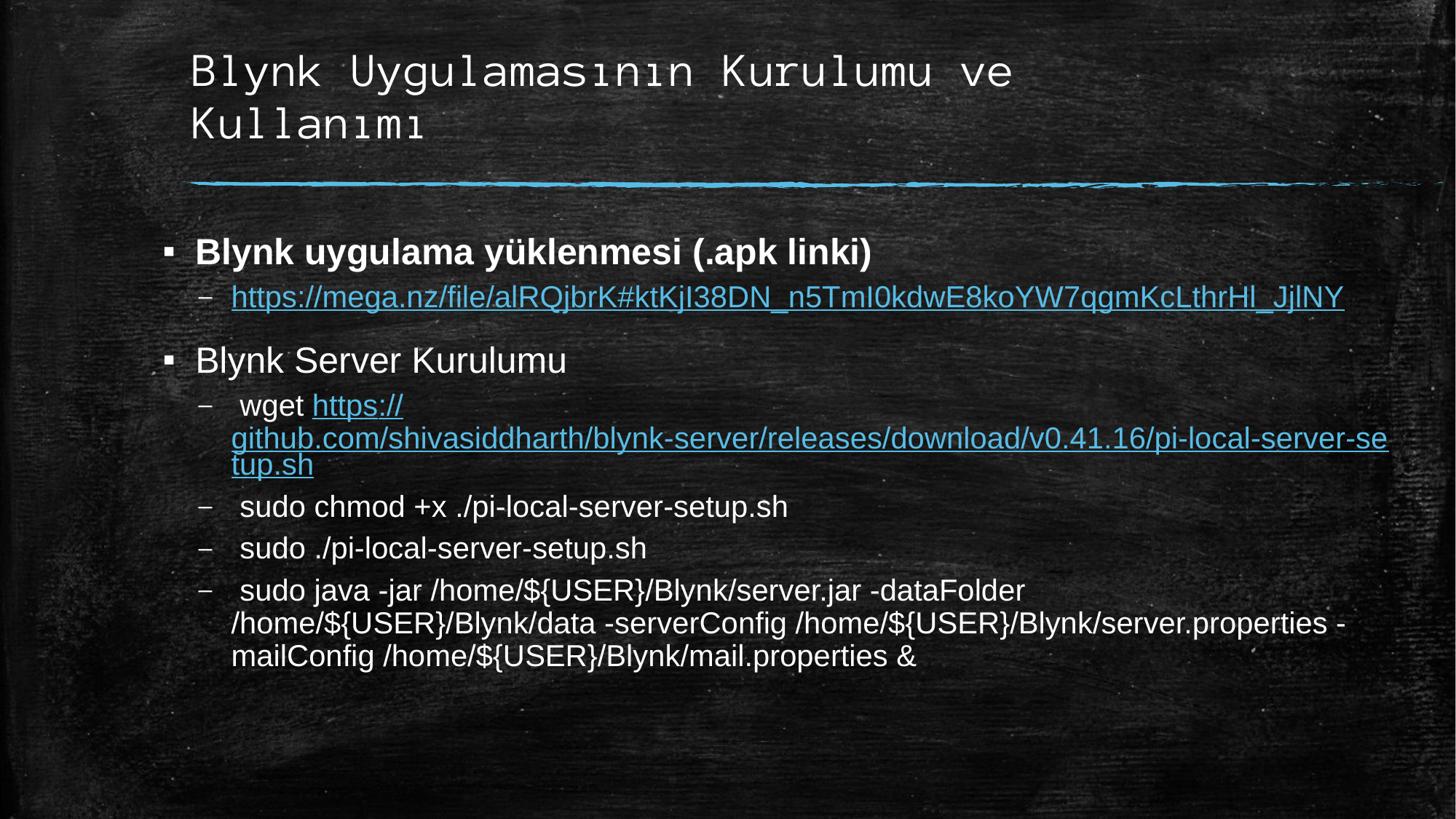

# Blynk Uygulamasının Kurulumu ve Kullanımı
Blynk uygulama yüklenmesi (.apk linki)
https://mega.nz/file/alRQjbrK#ktKjI38DN_n5TmI0kdwE8koYW7qgmKcLthrHl_JjlNY
Blynk Server Kurulumu
 wget https://github.com/shivasiddharth/blynk-server/releases/download/v0.41.16/pi-local-server-setup.sh
 sudo chmod +x ./pi-local-server-setup.sh
 sudo ./pi-local-server-setup.sh
 sudo java -jar /home/${USER}/Blynk/server.jar -dataFolder /home/${USER}/Blynk/data -serverConfig /home/${USER}/Blynk/server.properties -mailConfig /home/${USER}/Blynk/mail.properties &